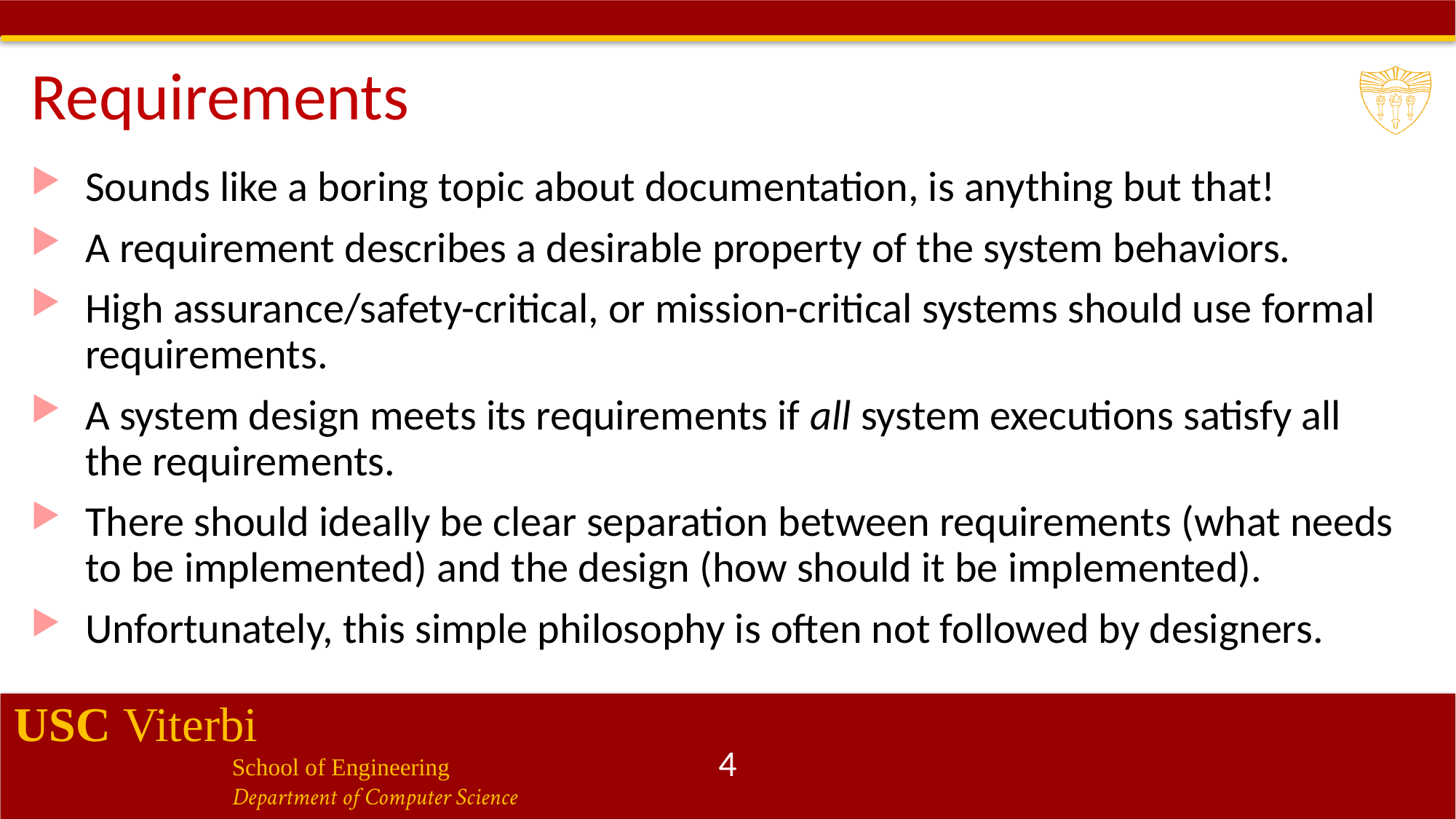

# Requirements
Sounds like a boring topic about documentation, is anything but that!
A requirement describes a desirable property of the system behaviors.
High assurance/safety-critical, or mission-critical systems should use formal requirements.
A system design meets its requirements if all system executions satisfy all the requirements.
There should ideally be clear separation between requirements (what needs to be implemented) and the design (how should it be implemented).
Unfortunately, this simple philosophy is often not followed by designers.

4